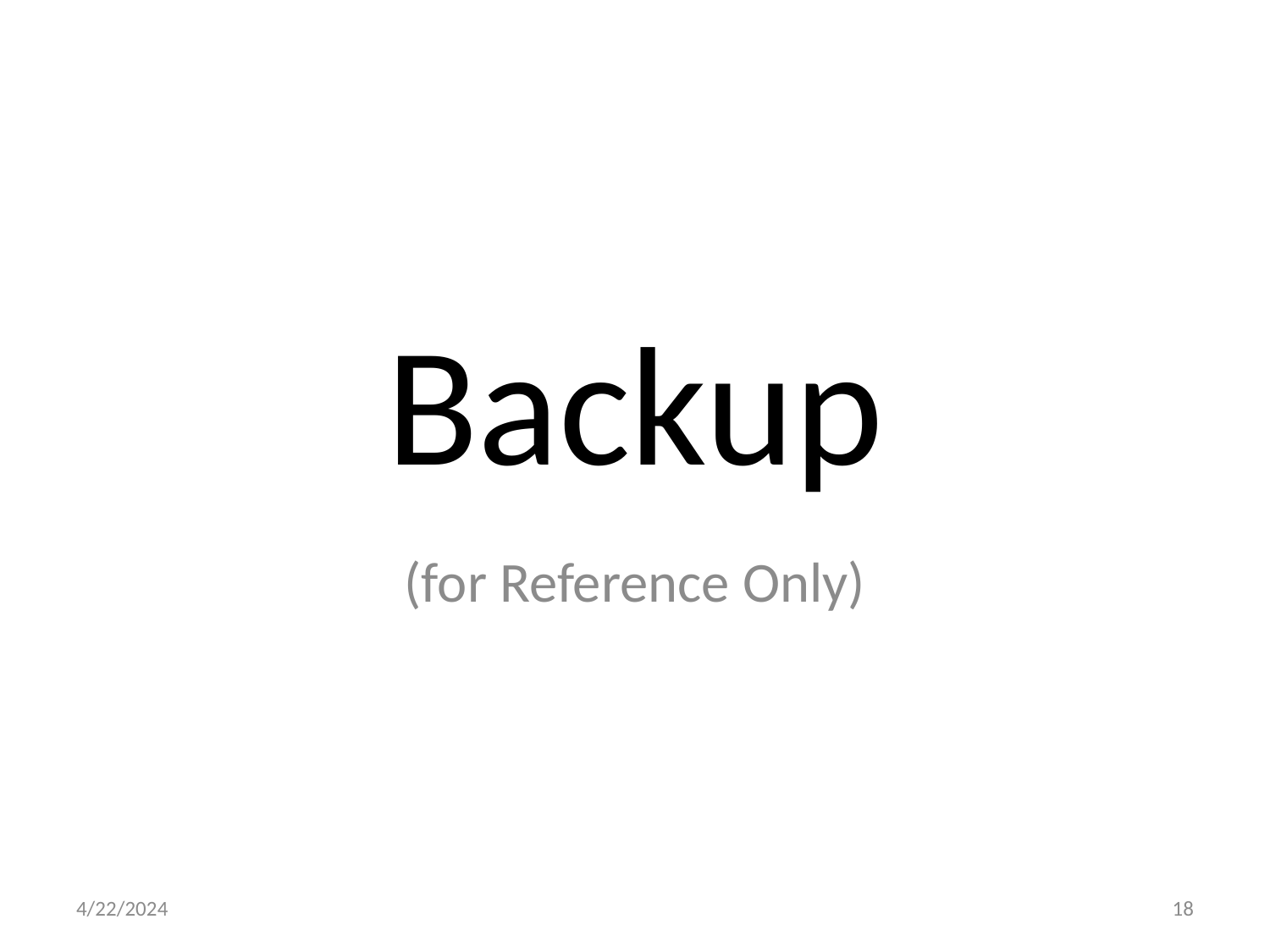

# Backup
(for Reference Only)
4/22/2024

18